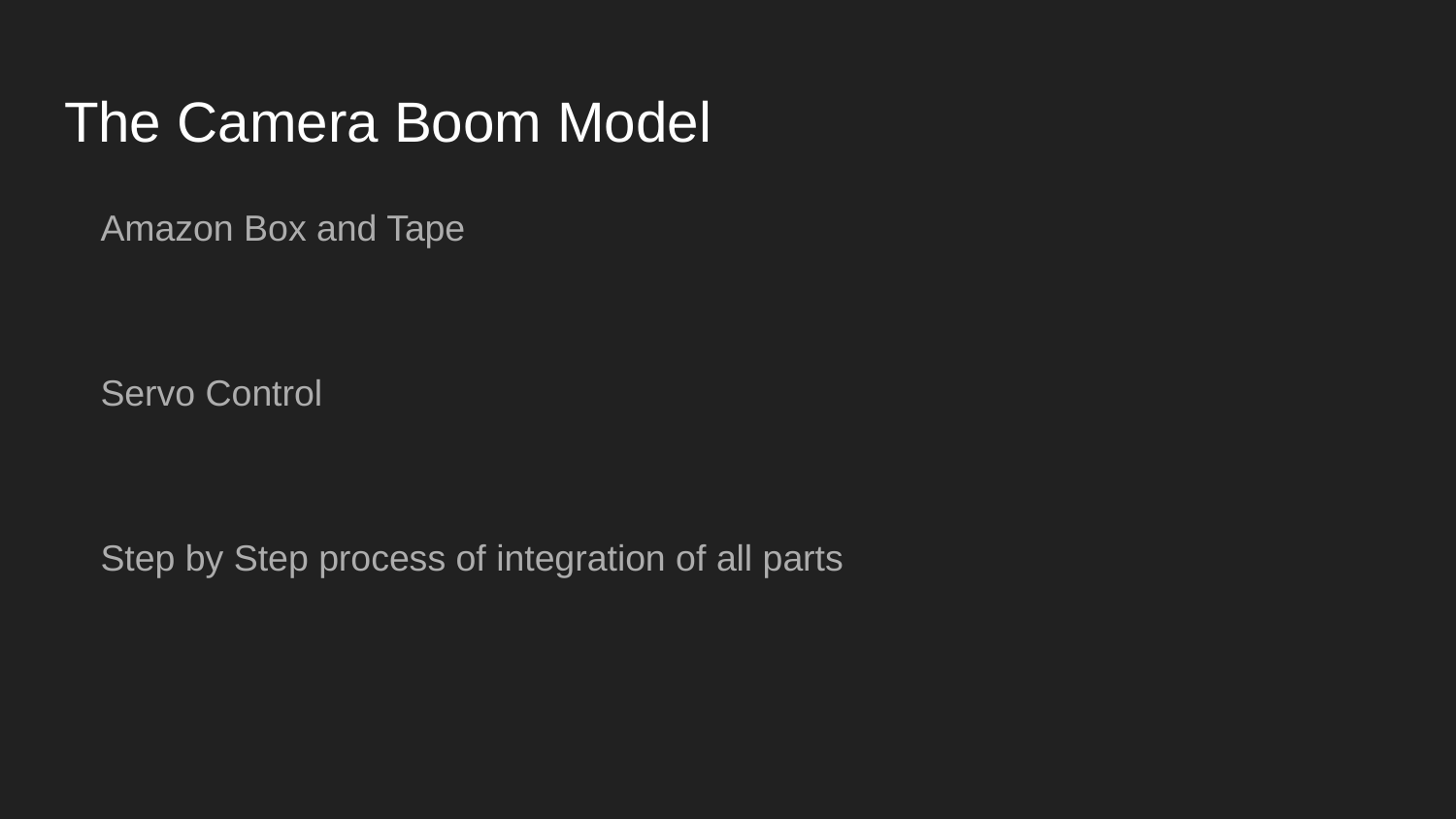

# The Camera Boom Model
Amazon Box and Tape

Servo Control

Step by Step process of integration of all parts